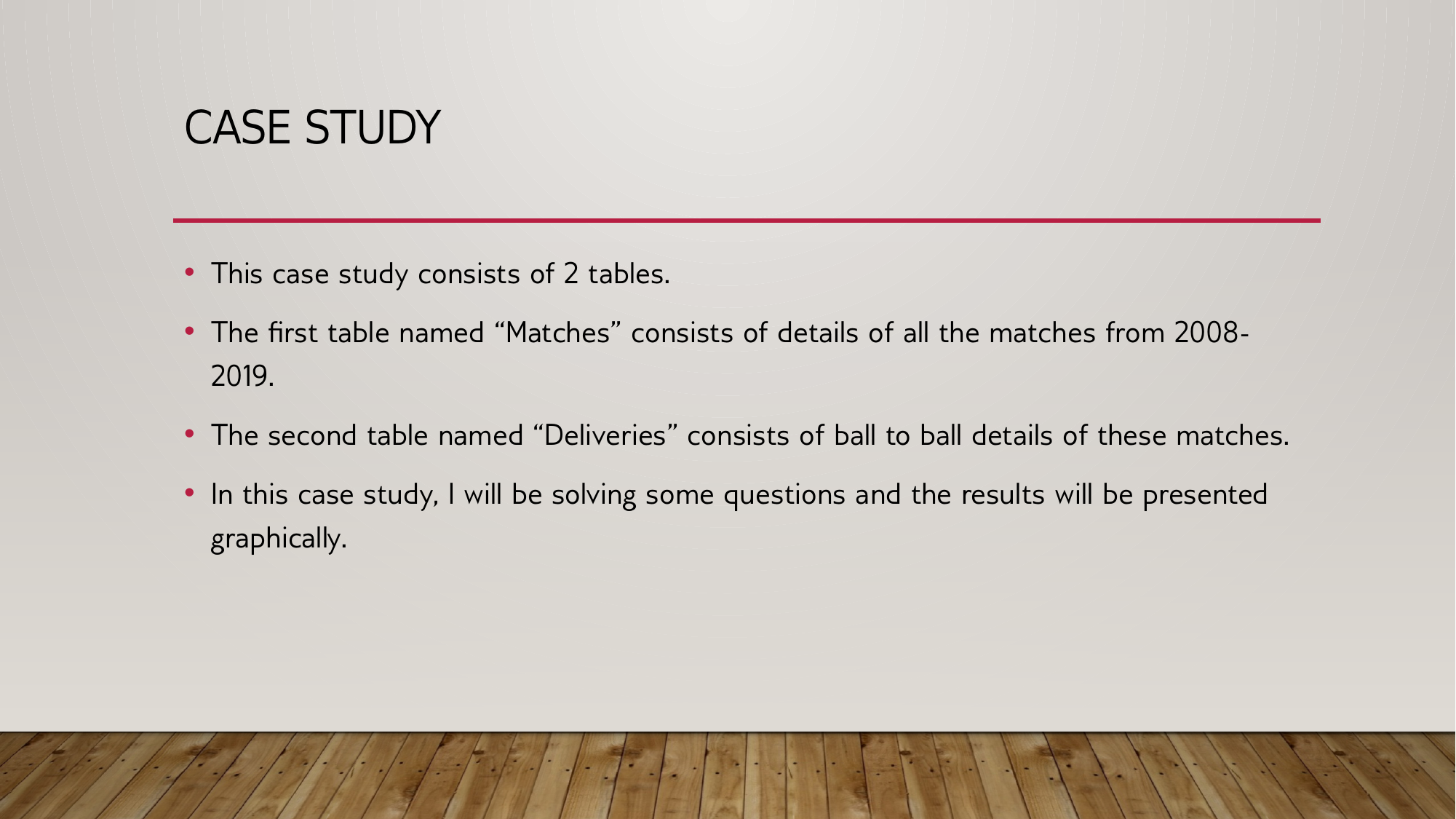

# Case study
This case study consists of 2 tables.
The first table named “Matches” consists of details of all the matches from 2008-2019.
The second table named “Deliveries” consists of ball to ball details of these matches.
In this case study, I will be solving some questions and the results will be presented graphically.